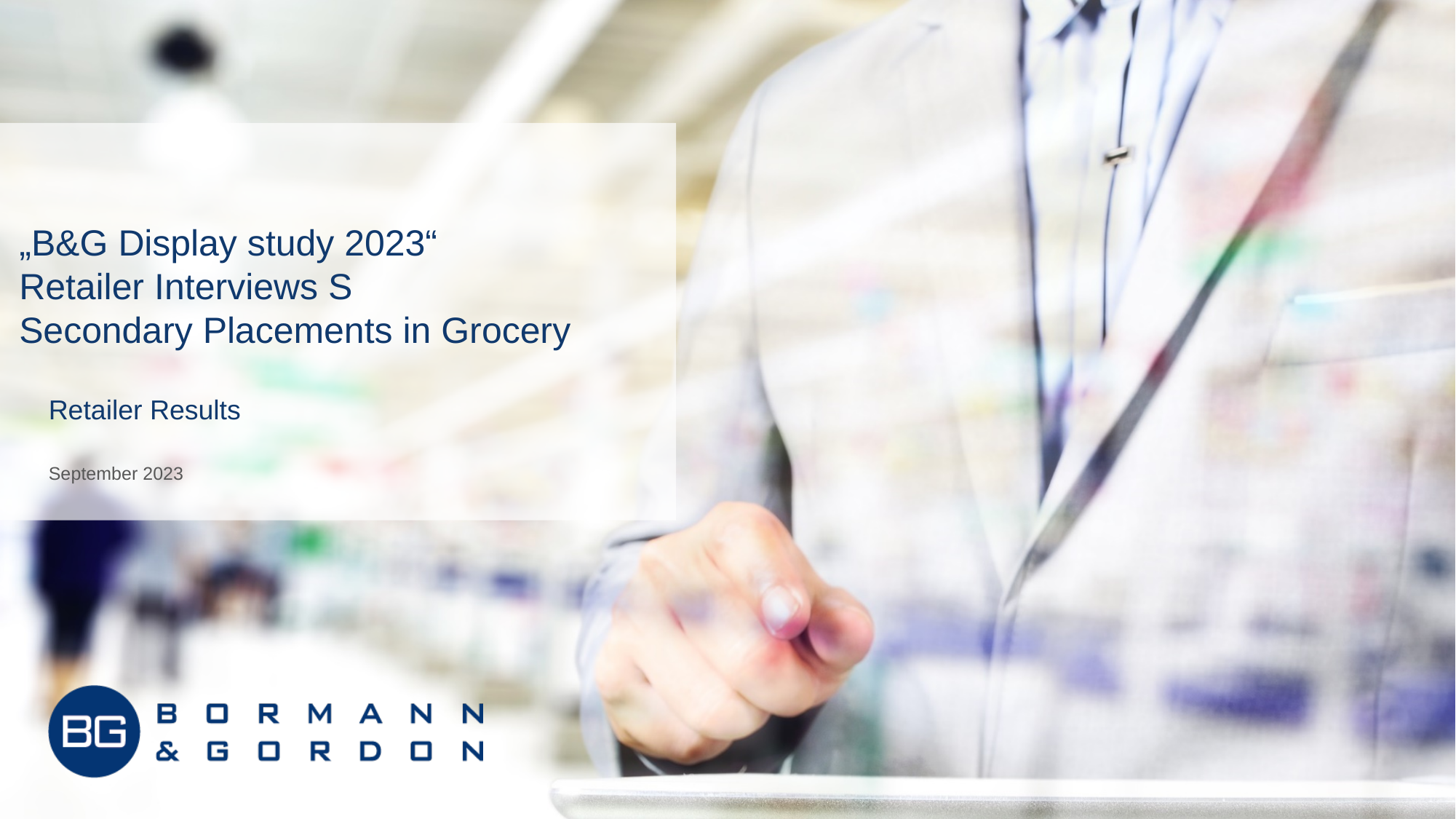

# „B&G Display study 2023“ Retailer Interviews S Secondary Placements in Grocery

Retailer Results
September 2023